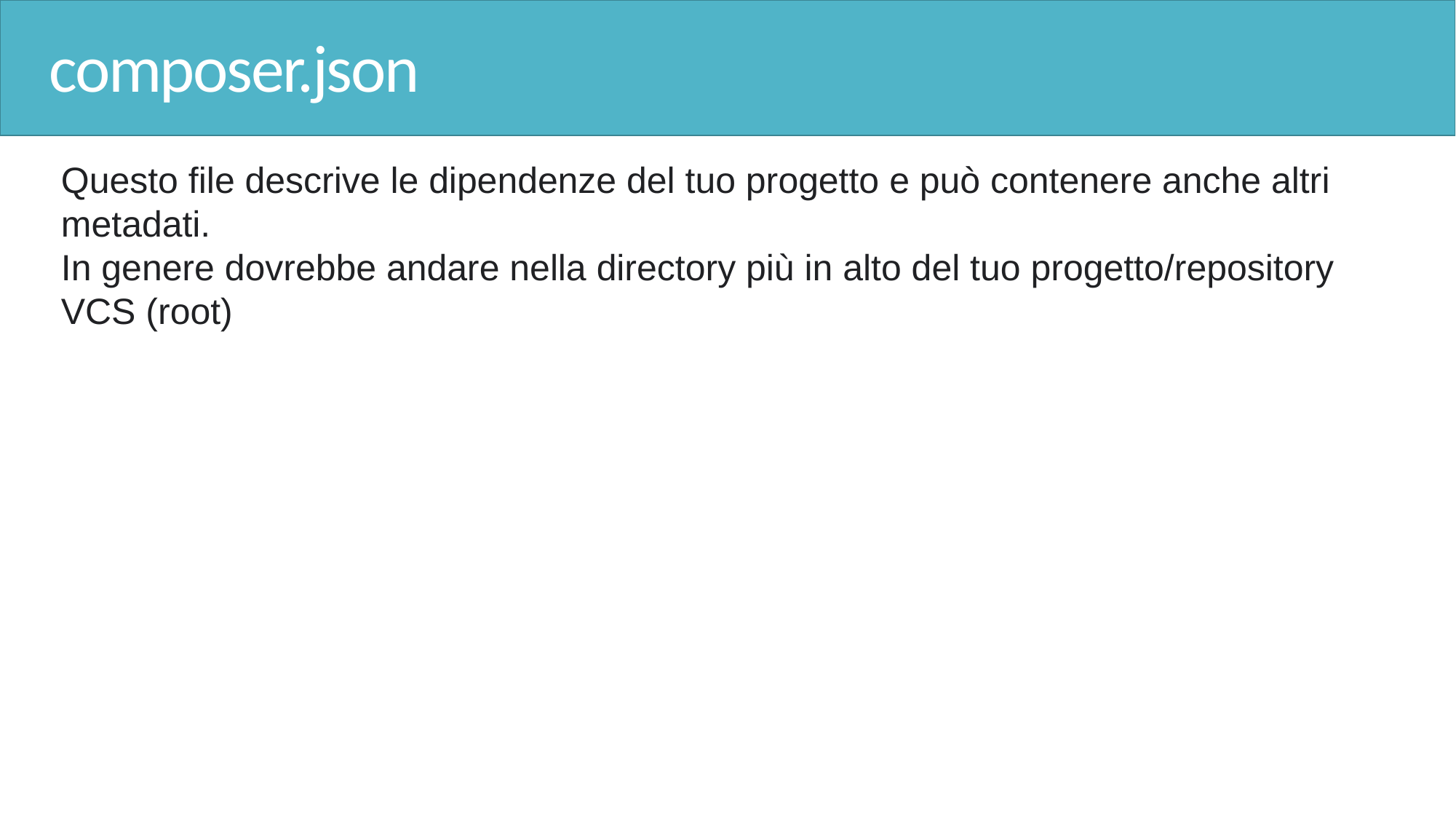

# composer.json
Questo file descrive le dipendenze del tuo progetto e può contenere anche altri metadati.
In genere dovrebbe andare nella directory più in alto del tuo progetto/repository VCS (root)